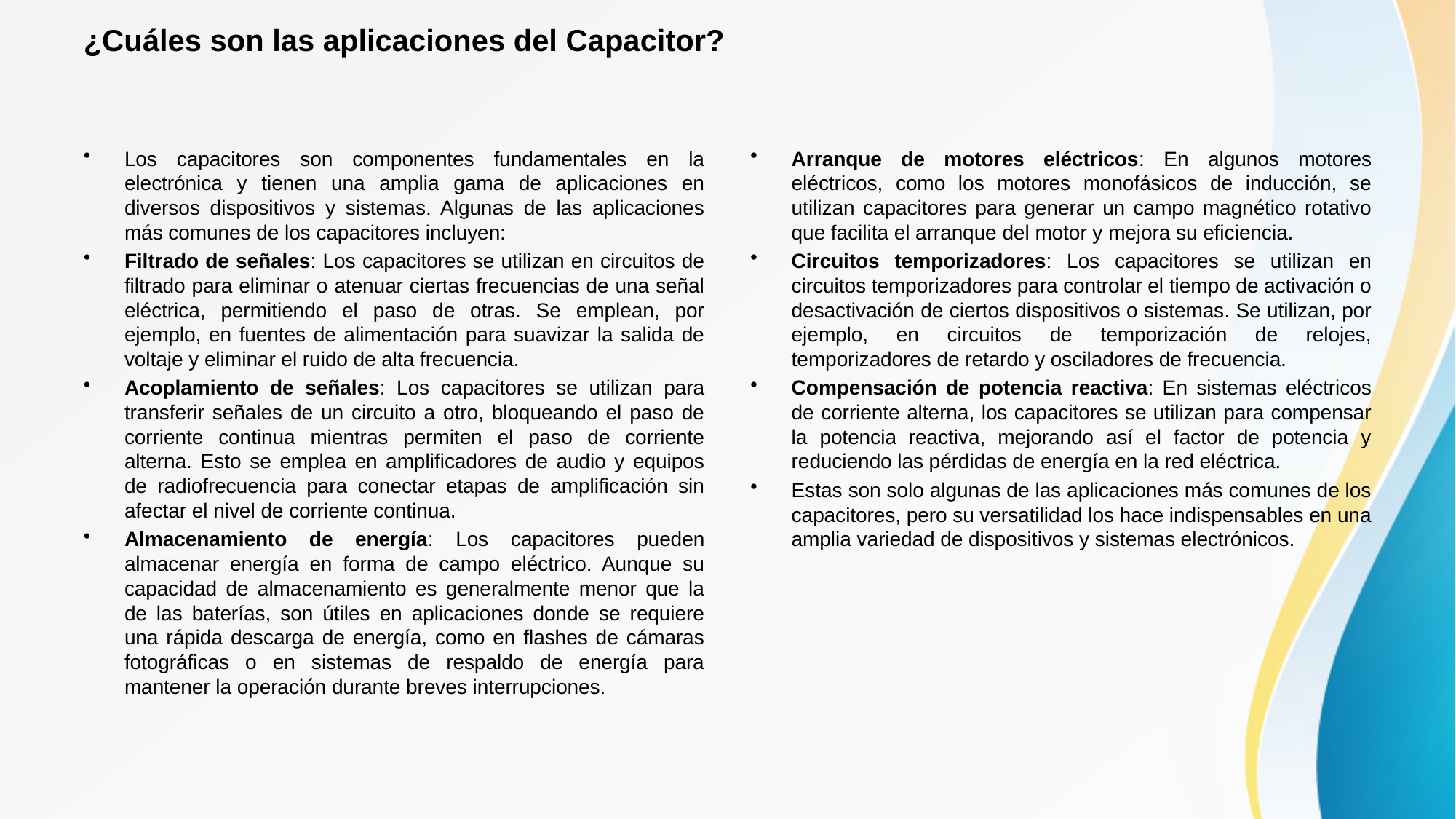

# ¿Cuáles son las aplicaciones del Capacitor?
Los capacitores son componentes fundamentales en la electrónica y tienen una amplia gama de aplicaciones en diversos dispositivos y sistemas. Algunas de las aplicaciones más comunes de los capacitores incluyen:
Filtrado de señales: Los capacitores se utilizan en circuitos de filtrado para eliminar o atenuar ciertas frecuencias de una señal eléctrica, permitiendo el paso de otras. Se emplean, por ejemplo, en fuentes de alimentación para suavizar la salida de voltaje y eliminar el ruido de alta frecuencia.
Acoplamiento de señales: Los capacitores se utilizan para transferir señales de un circuito a otro, bloqueando el paso de corriente continua mientras permiten el paso de corriente alterna. Esto se emplea en amplificadores de audio y equipos de radiofrecuencia para conectar etapas de amplificación sin afectar el nivel de corriente continua.
Almacenamiento de energía: Los capacitores pueden almacenar energía en forma de campo eléctrico. Aunque su capacidad de almacenamiento es generalmente menor que la de las baterías, son útiles en aplicaciones donde se requiere una rápida descarga de energía, como en flashes de cámaras fotográficas o en sistemas de respaldo de energía para mantener la operación durante breves interrupciones.
Arranque de motores eléctricos: En algunos motores eléctricos, como los motores monofásicos de inducción, se utilizan capacitores para generar un campo magnético rotativo que facilita el arranque del motor y mejora su eficiencia.
Circuitos temporizadores: Los capacitores se utilizan en circuitos temporizadores para controlar el tiempo de activación o desactivación de ciertos dispositivos o sistemas. Se utilizan, por ejemplo, en circuitos de temporización de relojes, temporizadores de retardo y osciladores de frecuencia.
Compensación de potencia reactiva: En sistemas eléctricos de corriente alterna, los capacitores se utilizan para compensar la potencia reactiva, mejorando así el factor de potencia y reduciendo las pérdidas de energía en la red eléctrica.
Estas son solo algunas de las aplicaciones más comunes de los capacitores, pero su versatilidad los hace indispensables en una amplia variedad de dispositivos y sistemas electrónicos.